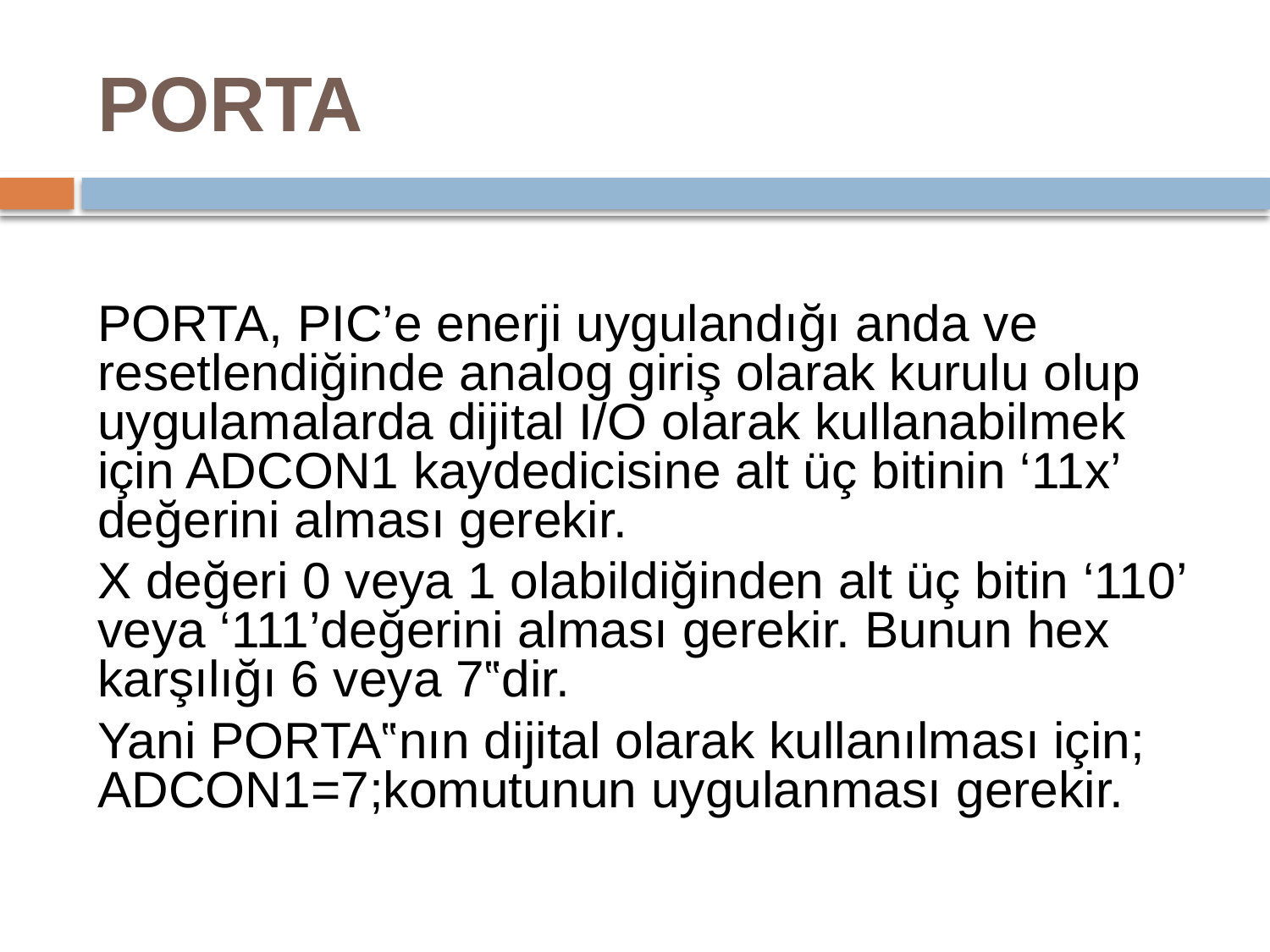

# PORTA

PORTA, PIC’e enerji uygulandığı anda ve resetlendiğinde analog giriş olarak kurulu olup uygulamalarda dijital I/O olarak kullanabilmek için ADCON1 kaydedicisine alt üç bitinin ‘11x’ değerini alması gerekir.
X değeri 0 veya 1 olabildiğinden alt üç bitin ‘110’ veya ‘111’değerini alması gerekir. Bunun hex karşılığı 6 veya 7‟dir.
Yani PORTA‟nın dijital olarak kullanılması için; ADCON1=7;komutunun uygulanması gerekir.